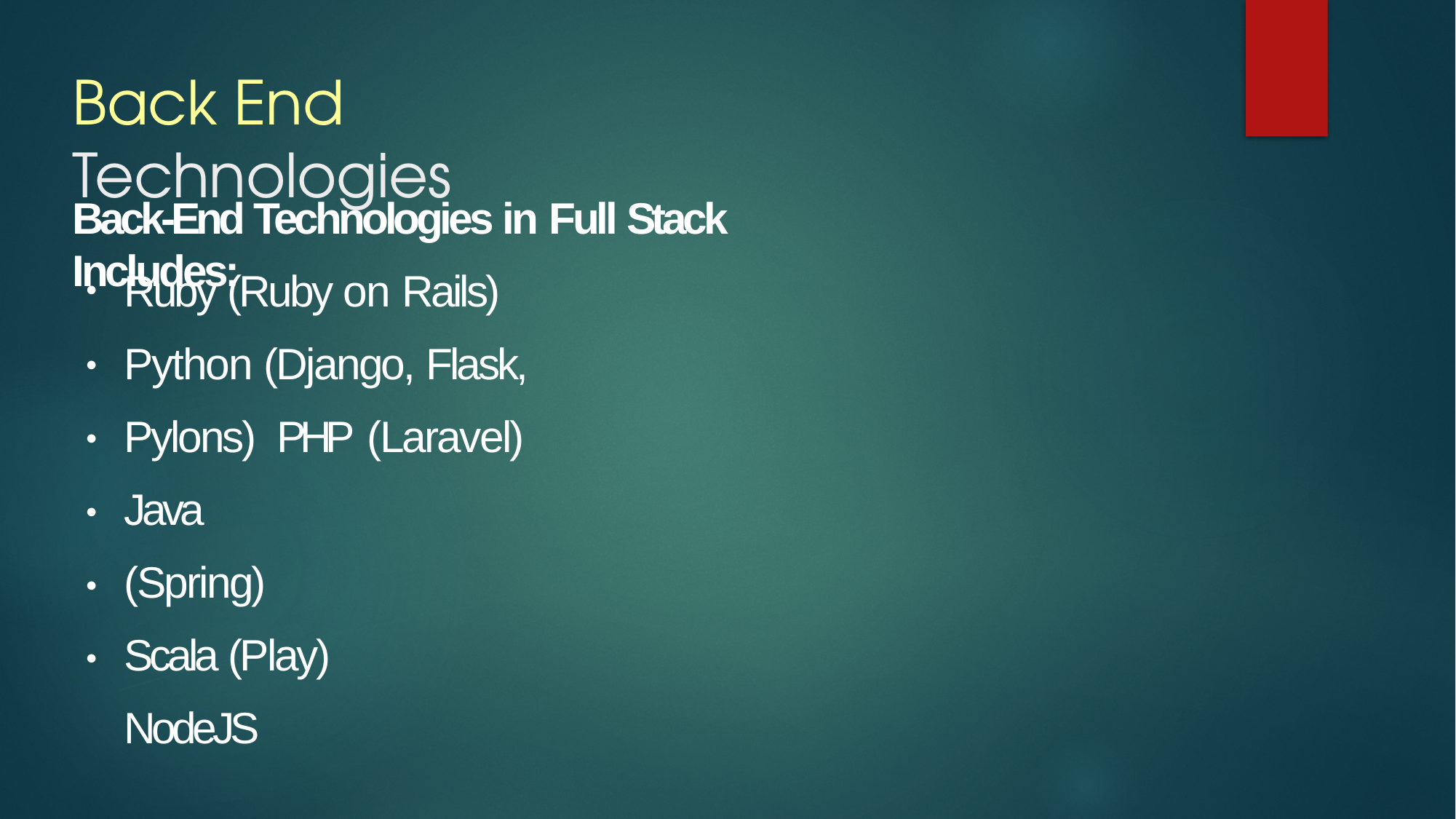

# Back End Technologies
Back-End Technologies in Full Stack Includes:
Ruby (Ruby on Rails)
Python (Django, Flask, Pylons)  PHP (Laravel)
Java (Spring)  Scala (Play)  NodeJS
●
●
●
●
●